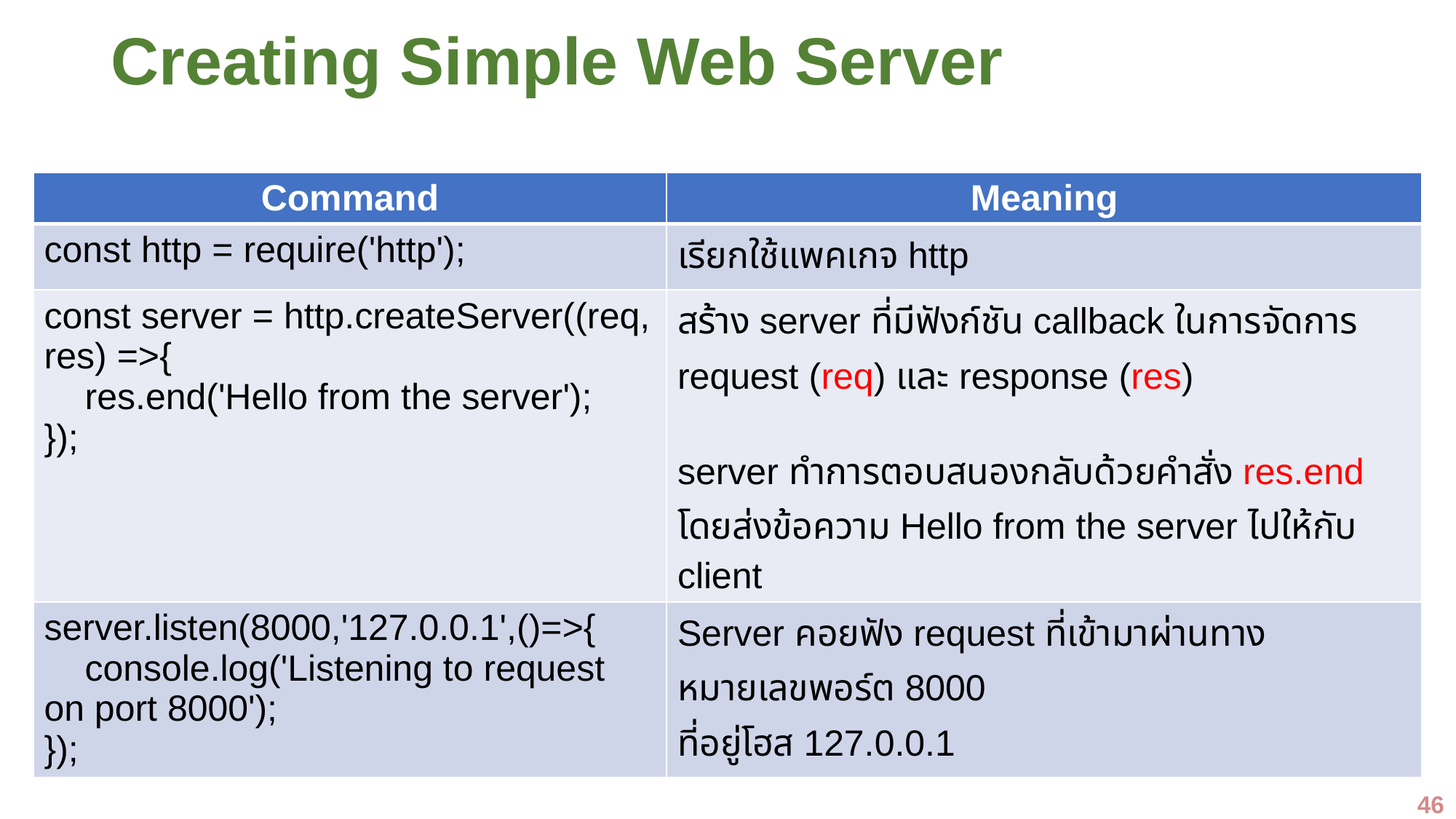

# Creating Simple Web Server
| Command | Meaning |
| --- | --- |
| const http = require('http'); | เรียกใช้แพคเกจ http |
| const server = http.createServer((req, res) =>{ res.end('Hello from the server'); }); | สร้าง server ที่มีฟังก์ชัน callback ในการจัดการ request (req) และ response (res) server ทำการตอบสนองกลับด้วยคำสั่ง res.end โดยส่งข้อความ Hello from the server ไปให้กับ client |
| server.listen(8000,'127.0.0.1',()=>{ console.log('Listening to request on port 8000'); }); | Server คอยฟัง request ที่เข้ามาผ่านทาง หมายเลขพอร์ต 8000 ที่อยู่โฮส 127.0.0.1 |
46